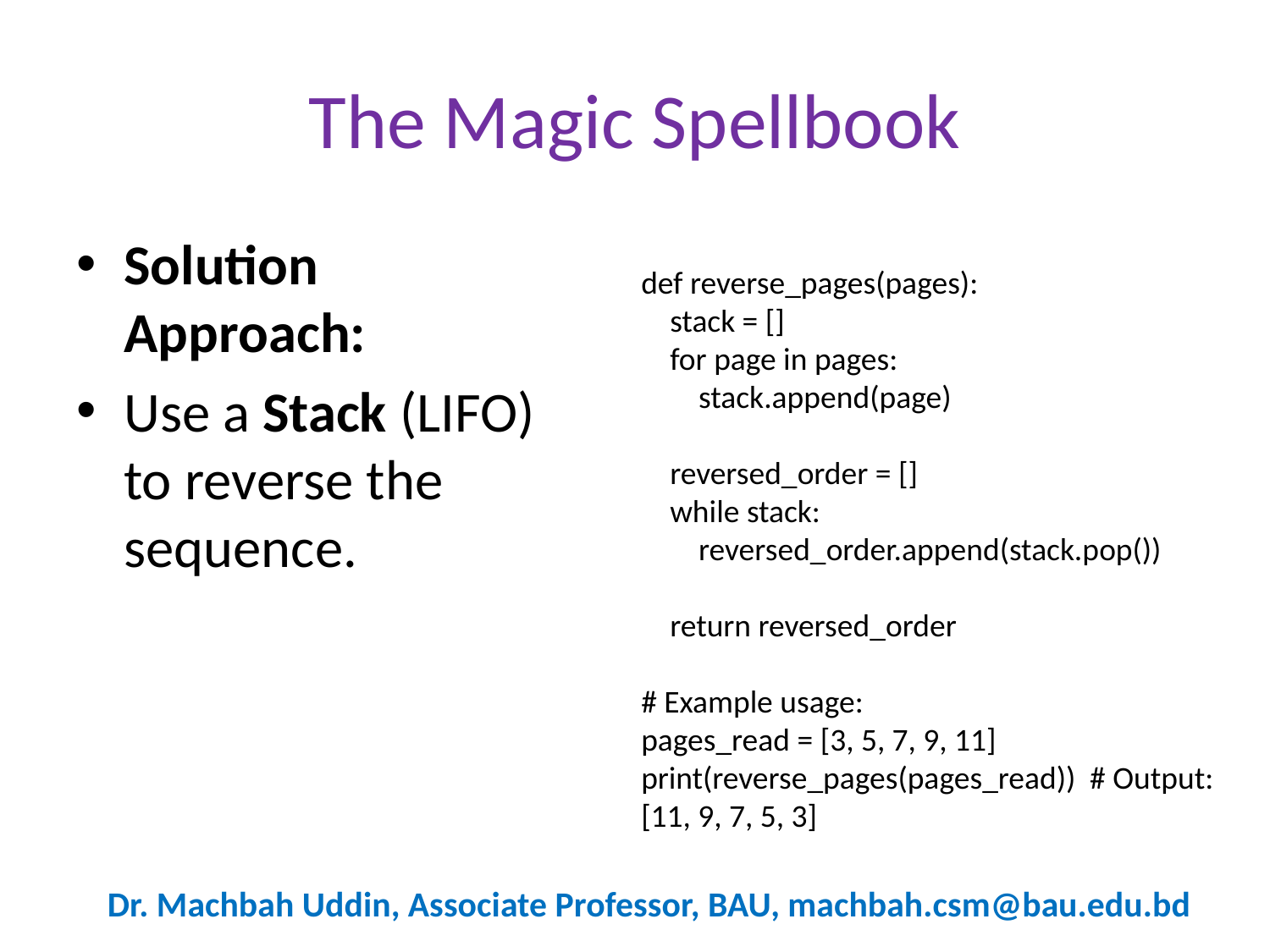

# The Magic Spellbook
Solution Approach:
Use a Stack (LIFO) to reverse the sequence.

def reverse_pages(pages):
    stack = []
    for page in pages:
        stack.append(page)

    reversed_order = []
    while stack:
        reversed_order.append(stack.pop())

    return reversed_order

# Example usage:
pages_read = [3, 5, 7, 9, 11]
print(reverse_pages(pages_read))  # Output: [11, 9, 7, 5, 3]